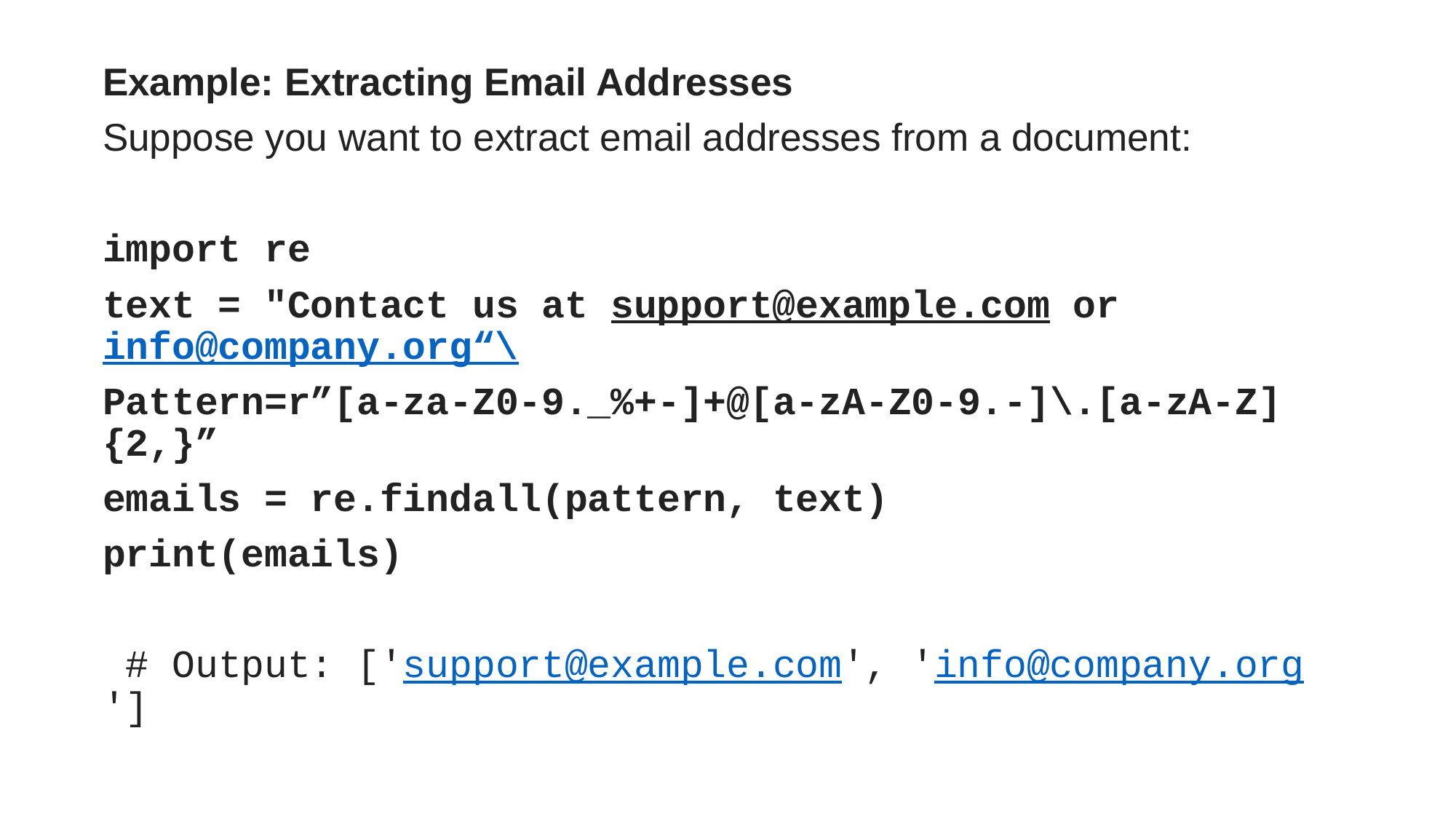

Example: Extracting Email Addresses
Suppose you want to extract email addresses from a document:

import re
text = "Contact us at support@example.com or info@company.org“\
Pattern=r”[a-za-Z0-9._%+-]+@[a-zA-Z0-9.-]\.[a-zA-Z]{2,}”
emails = re.findall(pattern, text)
print(emails)

 # Output: ['support@example.com', 'info@company.org']